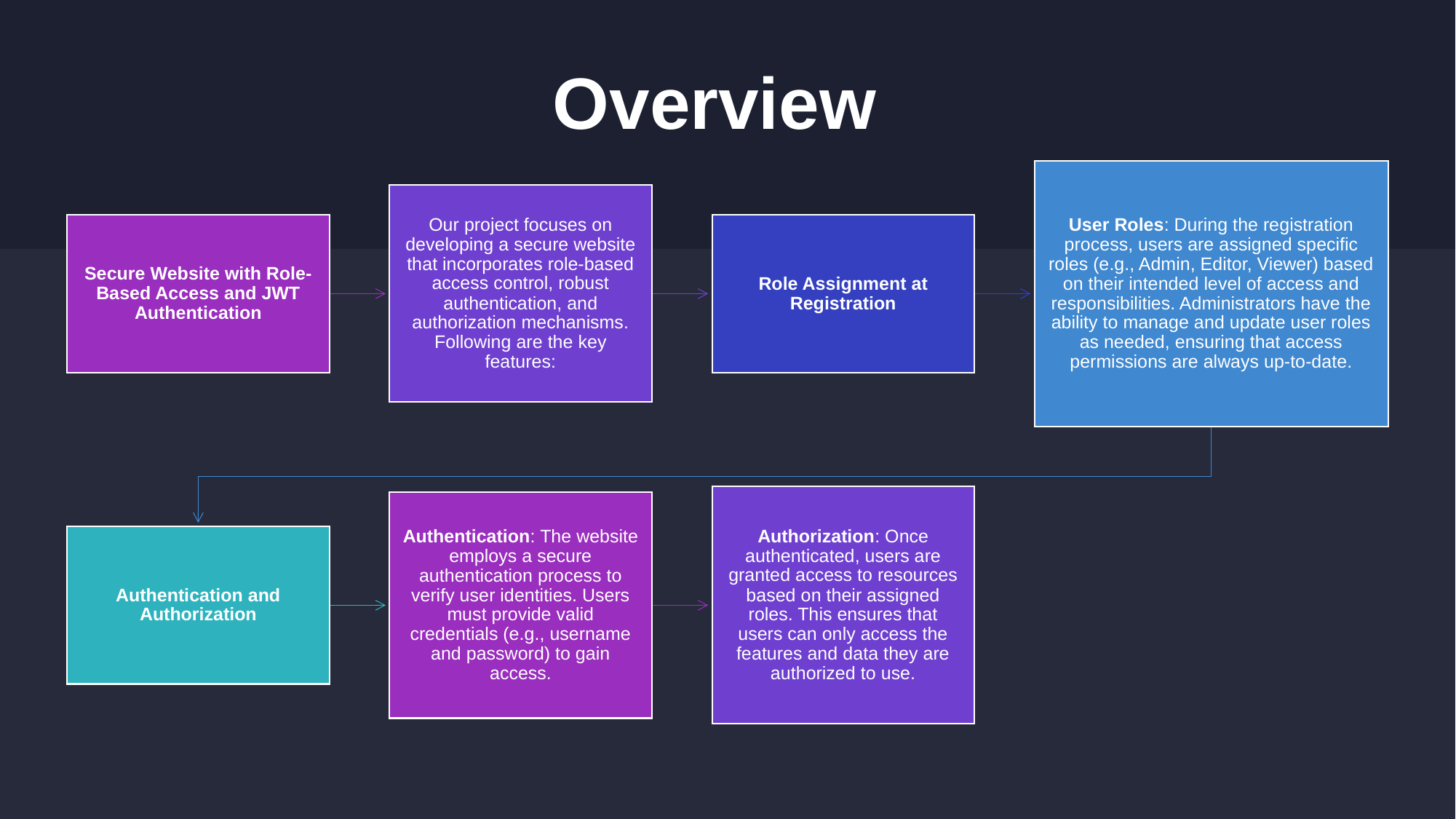

# Overview

Secure Website with Role-Based Access and JWT Authentication

Our project focuses on developing a secure website that incorporates role-based access control, robust authentication, and authorization mechanisms. Following are the key features:

Role Assignment at Registration

User Roles: During the registration process, users are assigned specific roles (e.g., Admin, Editor, Viewer) based on their intended level of access and responsibilities. Administrators have the ability to manage and update user roles as needed, ensuring that access permissions are always up-to-date.

Authentication and Authorization

Authentication: The website employs a secure authentication process to verify user identities. Users must provide valid credentials (e.g., username and password) to gain access.
Authorization: Once authenticated, users are granted access to resources based on their assigned roles. This ensures that users can only access the features and data they are authorized to use.